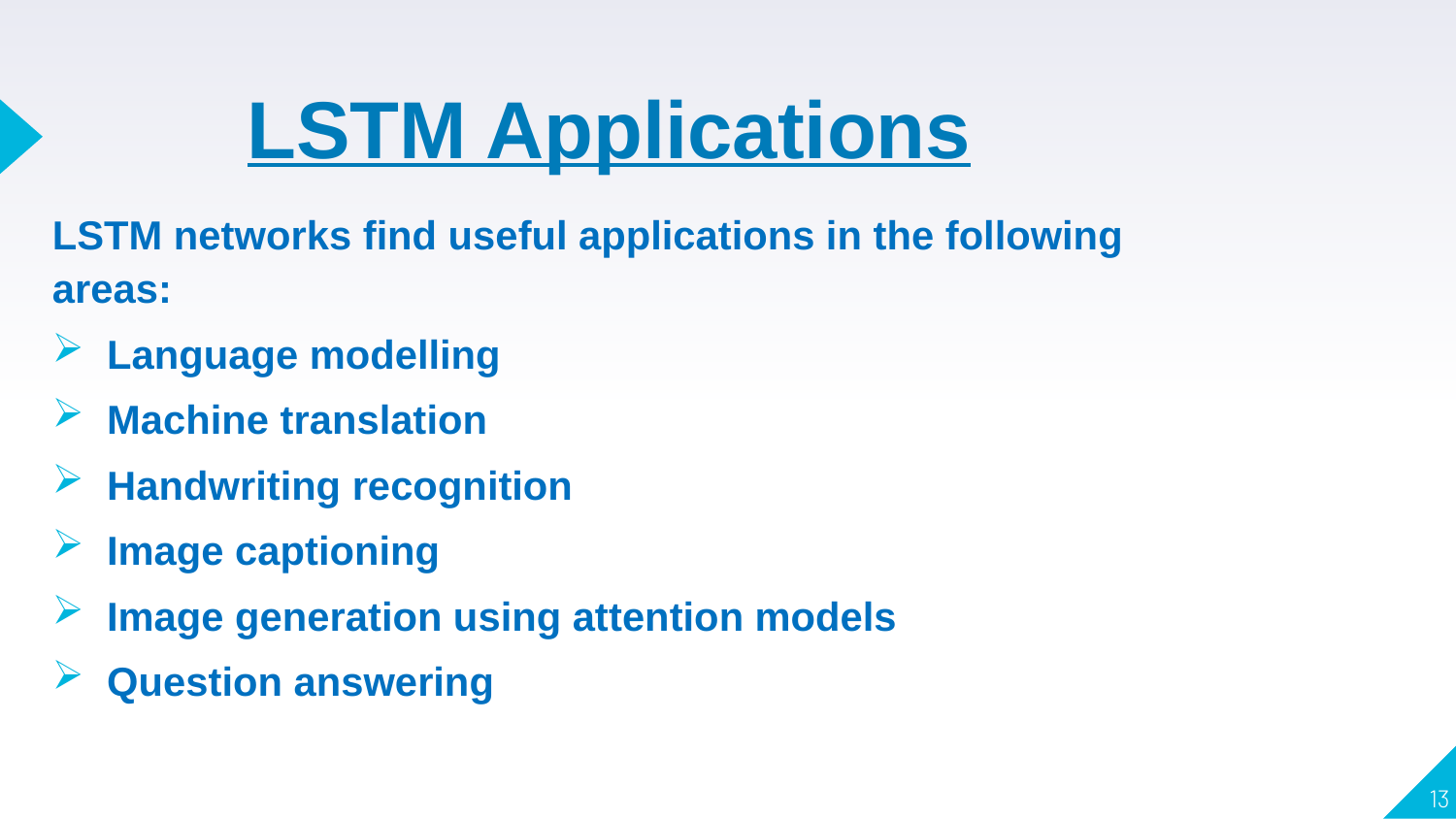

# LSTM Applications
LSTM networks find useful applications in the following areas:
Language modelling
Machine translation
Handwriting recognition
Image captioning
Image generation using attention models
Question answering

13